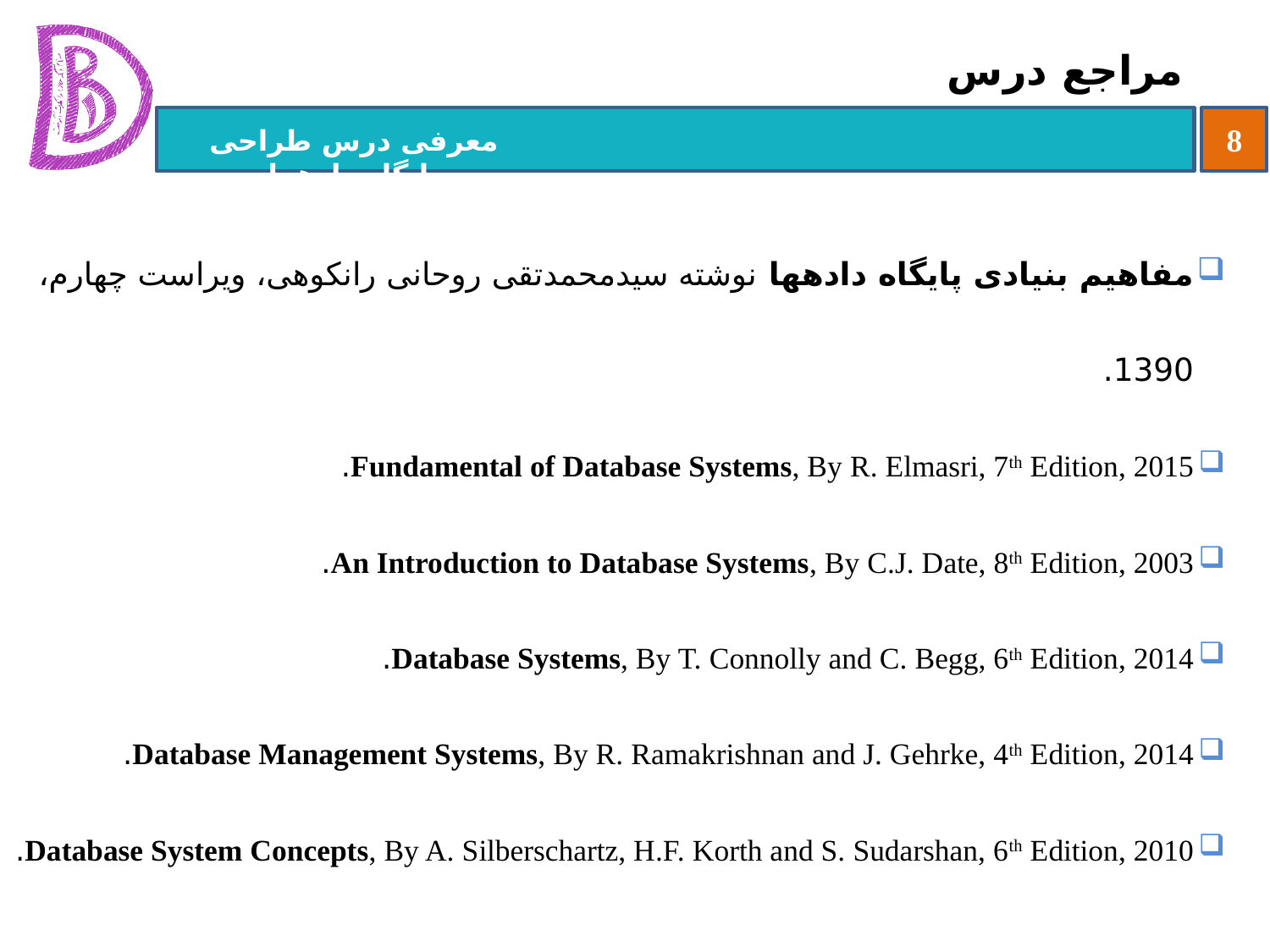

# مراجع درس
مفاهیم بنیادی پایگاه داده‏ها نوشته سیدمحمدتقی روحانی رانکوهی، ویراست چهارم، 1390.
Fundamental of Database Systems, By R. Elmasri, 7th Edition, 2015.
An Introduction to Database Systems, By C.J. Date, 8th Edition, 2003.
Database Systems, By T. Connolly and C. Begg, 6th Edition, 2014.
Database Management Systems, By R. Ramakrishnan and J. Gehrke, 4th Edition, 2014.
Database System Concepts, By A. Silberschartz, H.F. Korth and S. Sudarshan, 6th Edition, 2010.